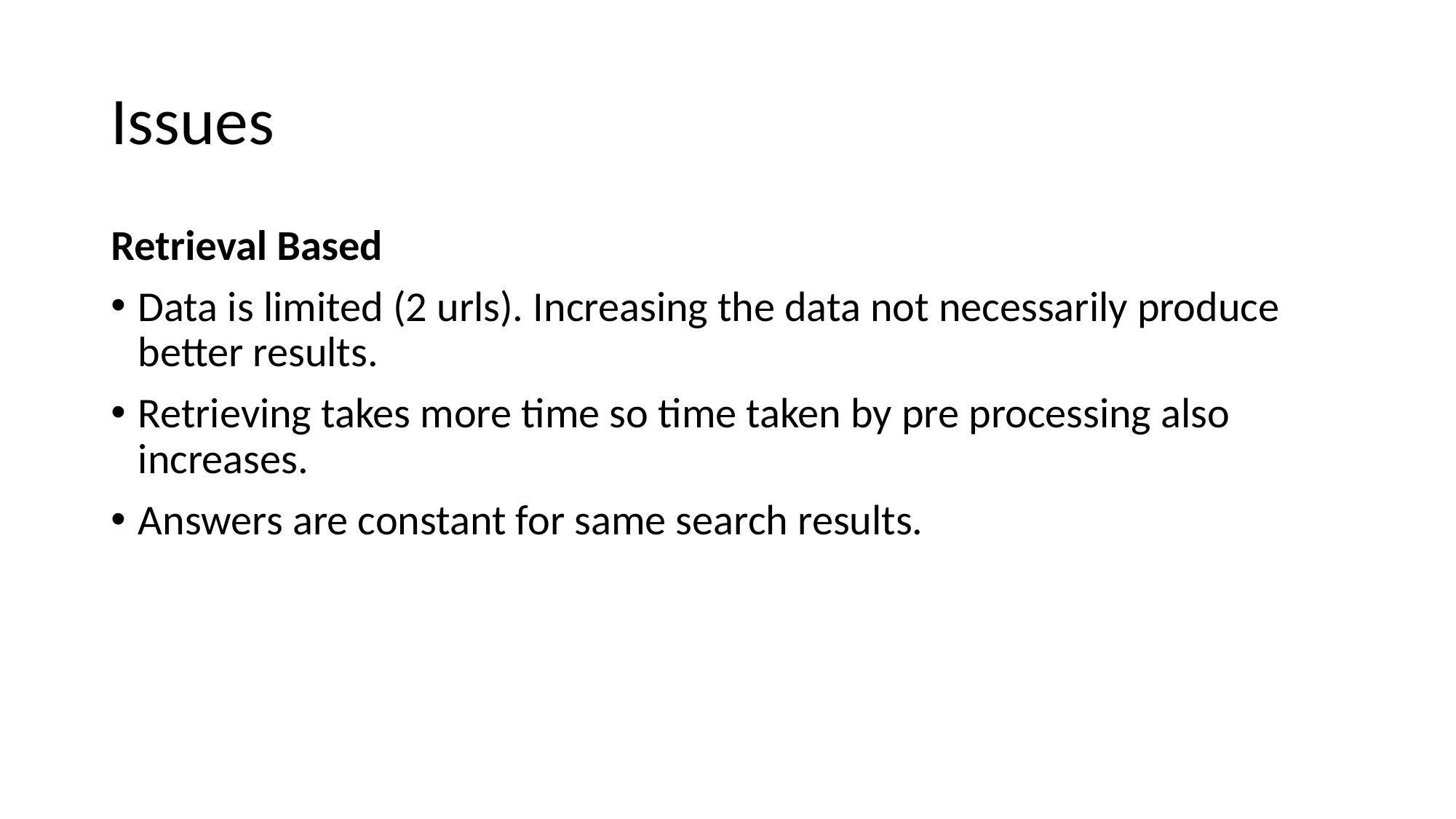

# Issues
Retrieval Based
Data is limited (2 urls). Increasing the data not necessarily produce better results.
Retrieving takes more time so time taken by pre processing also increases.
Answers are constant for same search results.